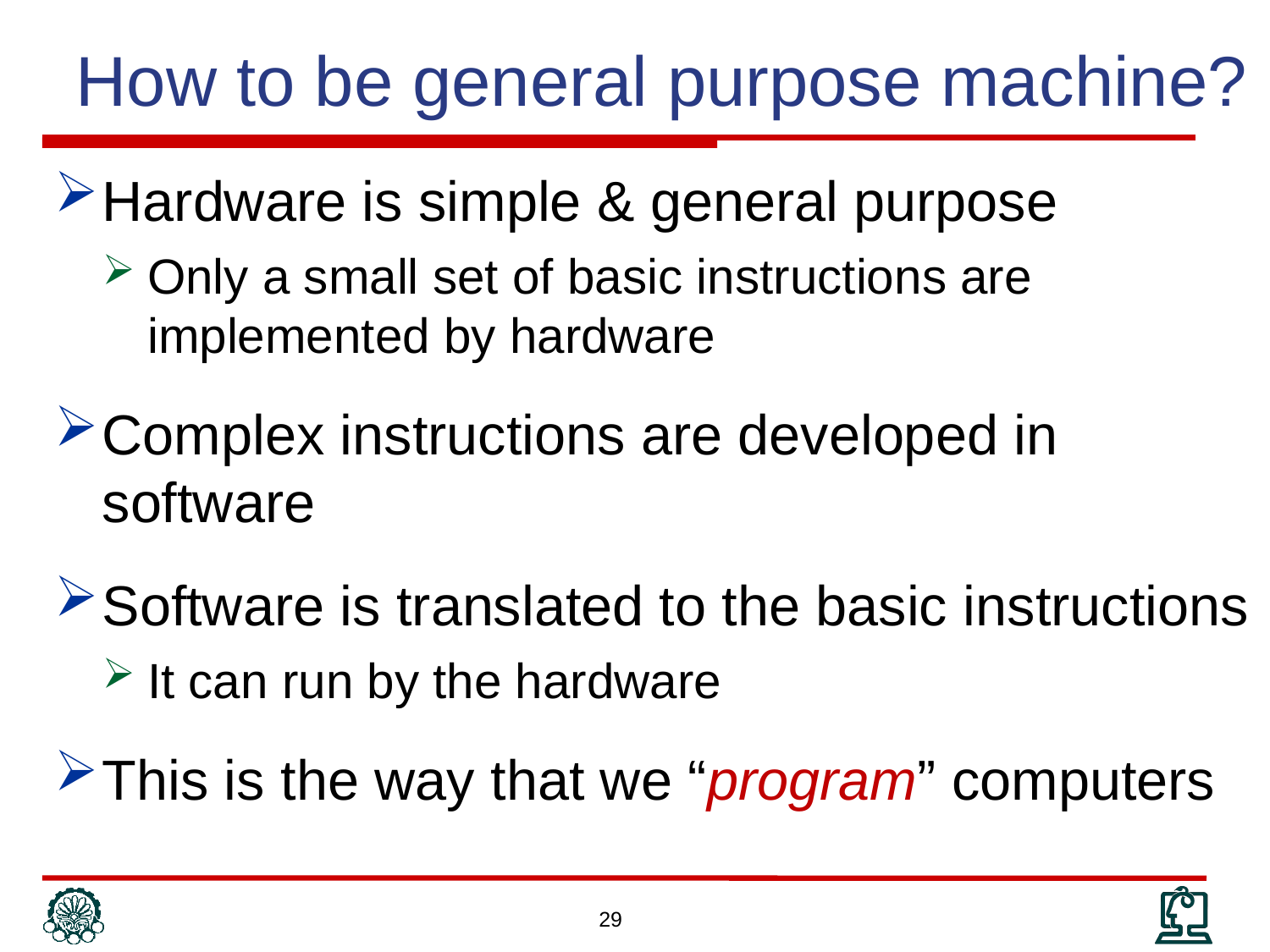

How to be general purpose machine?
Hardware is simple & general purpose
Only a small set of basic instructions are implemented by hardware
Complex instructions are developed in software
Software is translated to the basic instructions
It can run by the hardware
This is the way that we “program” computers
29